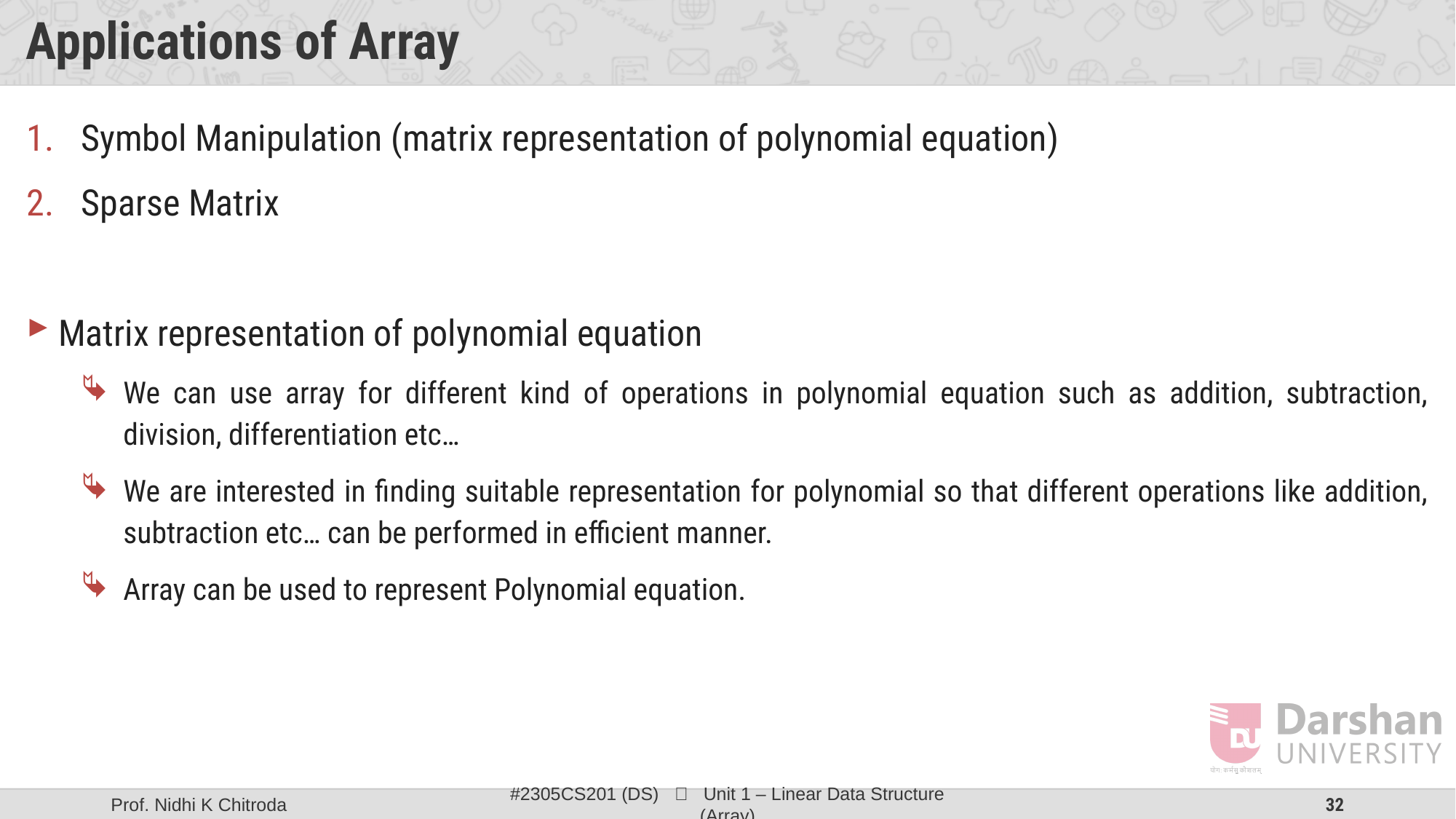

# Applications of Array
Symbol Manipulation (matrix representation of polynomial equation)
Sparse Matrix

Matrix representation of polynomial equation
We can use array for different kind of operations in polynomial equation such as addition, subtraction, division, differentiation etc…
We are interested in finding suitable representation for polynomial so that different operations like addition, subtraction etc… can be performed in efficient manner.
Array can be used to represent Polynomial equation.